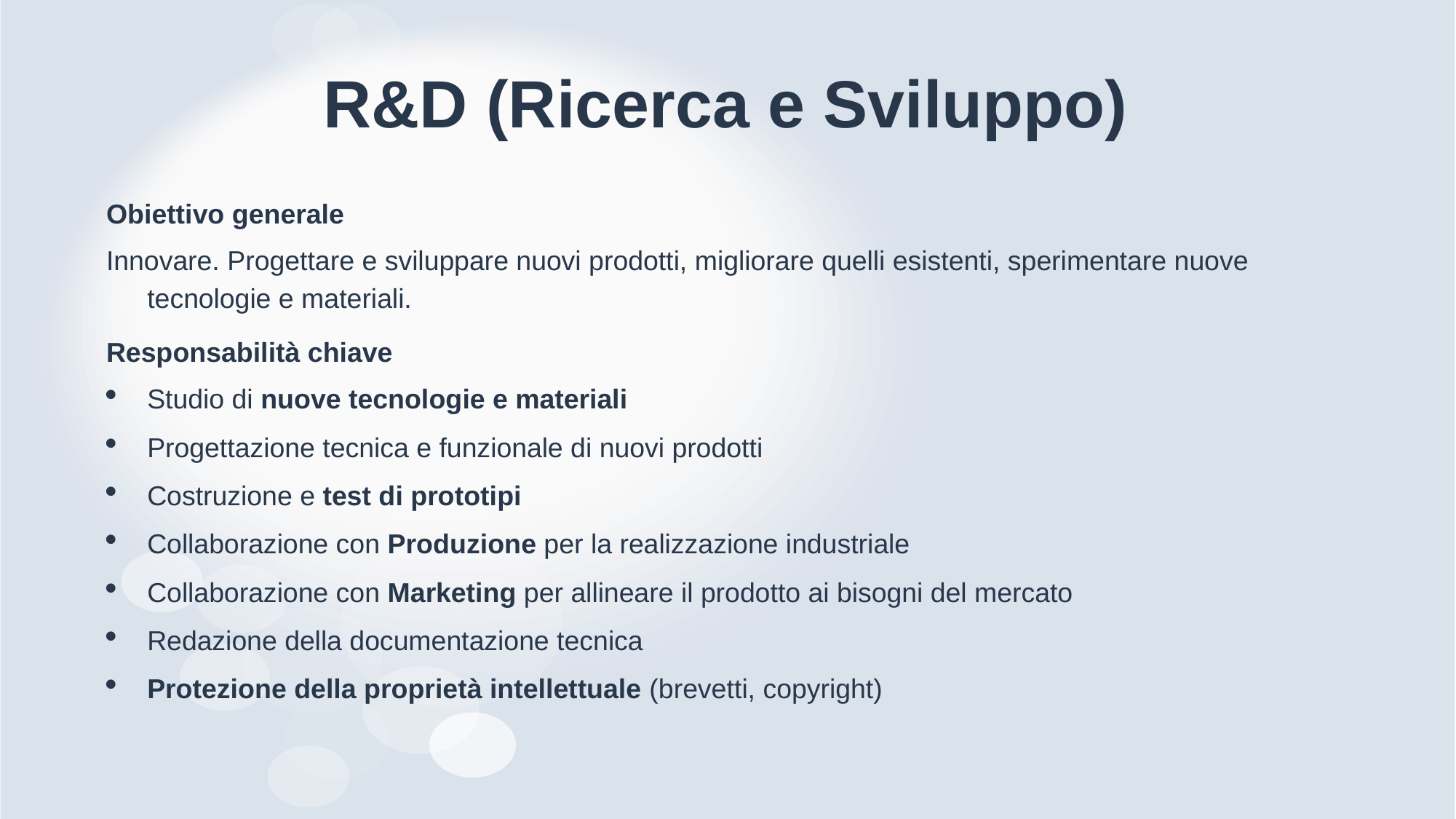

# R&D (Ricerca e Sviluppo)
Obiettivo generale
Innovare. Progettare e sviluppare nuovi prodotti, migliorare quelli esistenti, sperimentare nuove tecnologie e materiali.
Responsabilità chiave
Studio di nuove tecnologie e materiali
Progettazione tecnica e funzionale di nuovi prodotti
Costruzione e test di prototipi
Collaborazione con Produzione per la realizzazione industriale
Collaborazione con Marketing per allineare il prodotto ai bisogni del mercato
Redazione della documentazione tecnica
Protezione della proprietà intellettuale (brevetti, copyright)